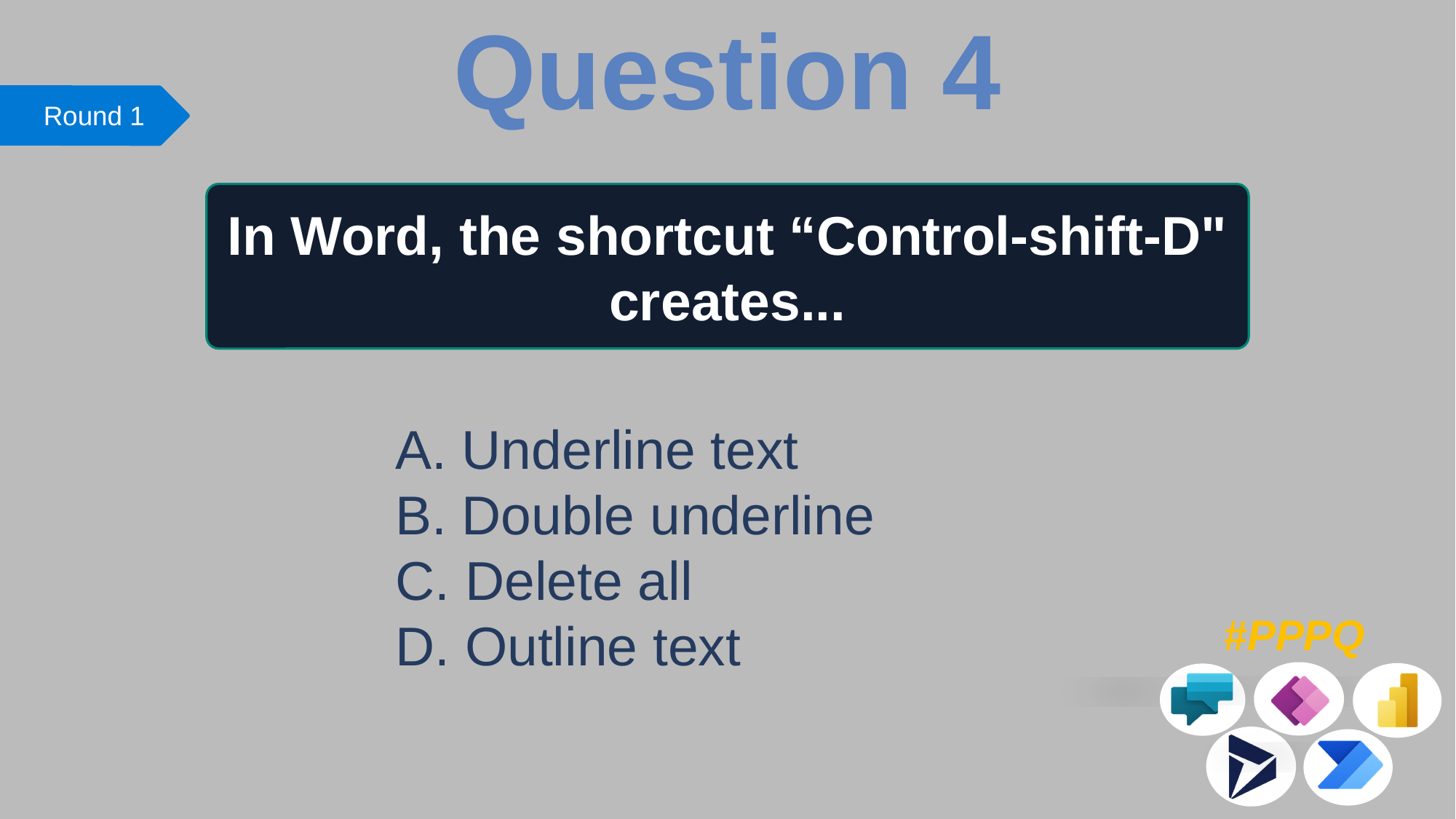

Question 4
In Word, the shortcut “Control-shift-D" creates...
 Underline text
 Double underline
 Delete all
 Outline text